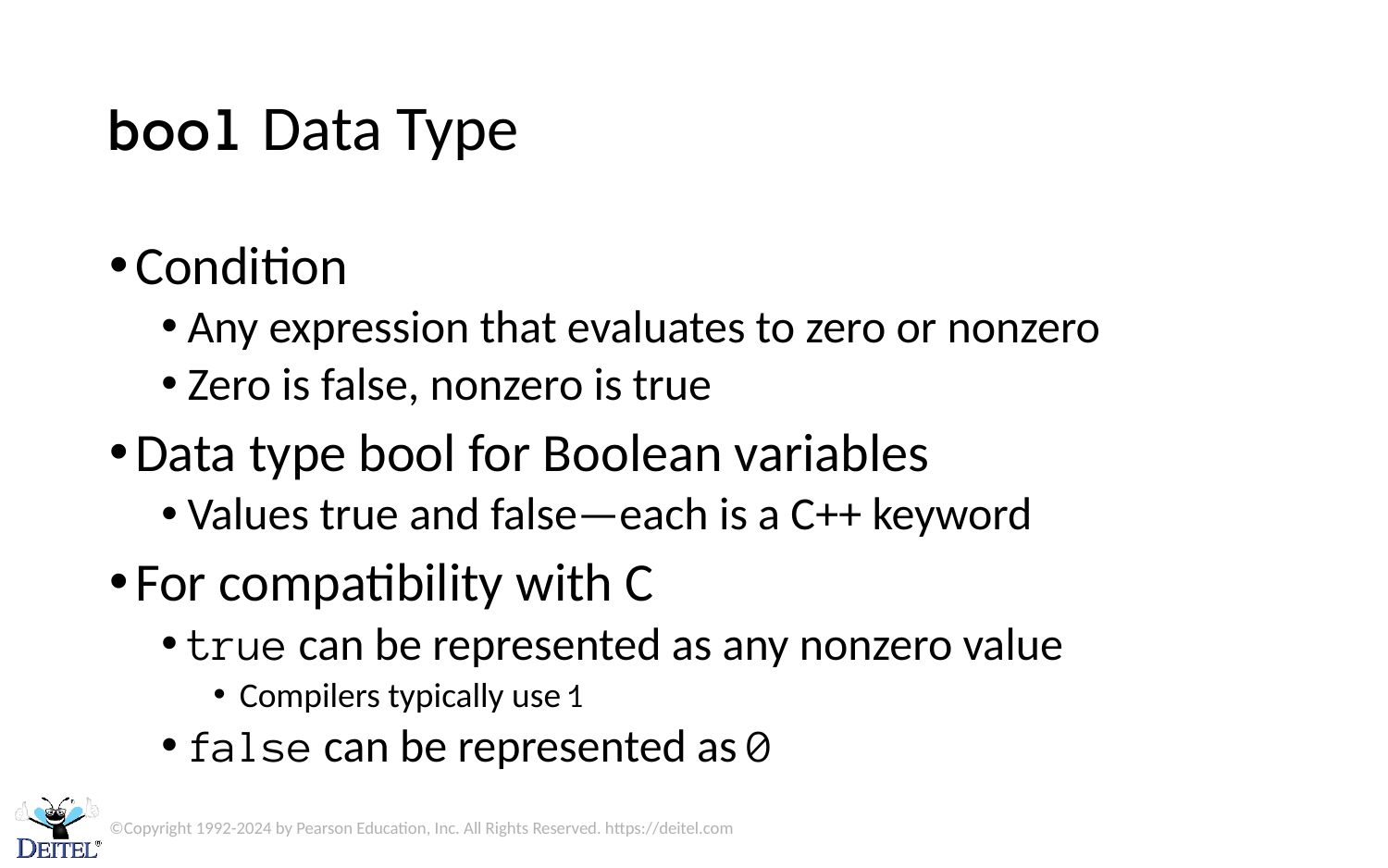

# bool Data Type
Condition
Any expression that evaluates to zero or nonzero
Zero is false, nonzero is true
Data type bool for Boolean variables
Values true and false—each is a C++ keyword
For compatibility with C
true can be represented as any nonzero value
Compilers typically use 1
false can be represented as 0
©Copyright 1992-2024 by Pearson Education, Inc. All Rights Reserved. https://deitel.com